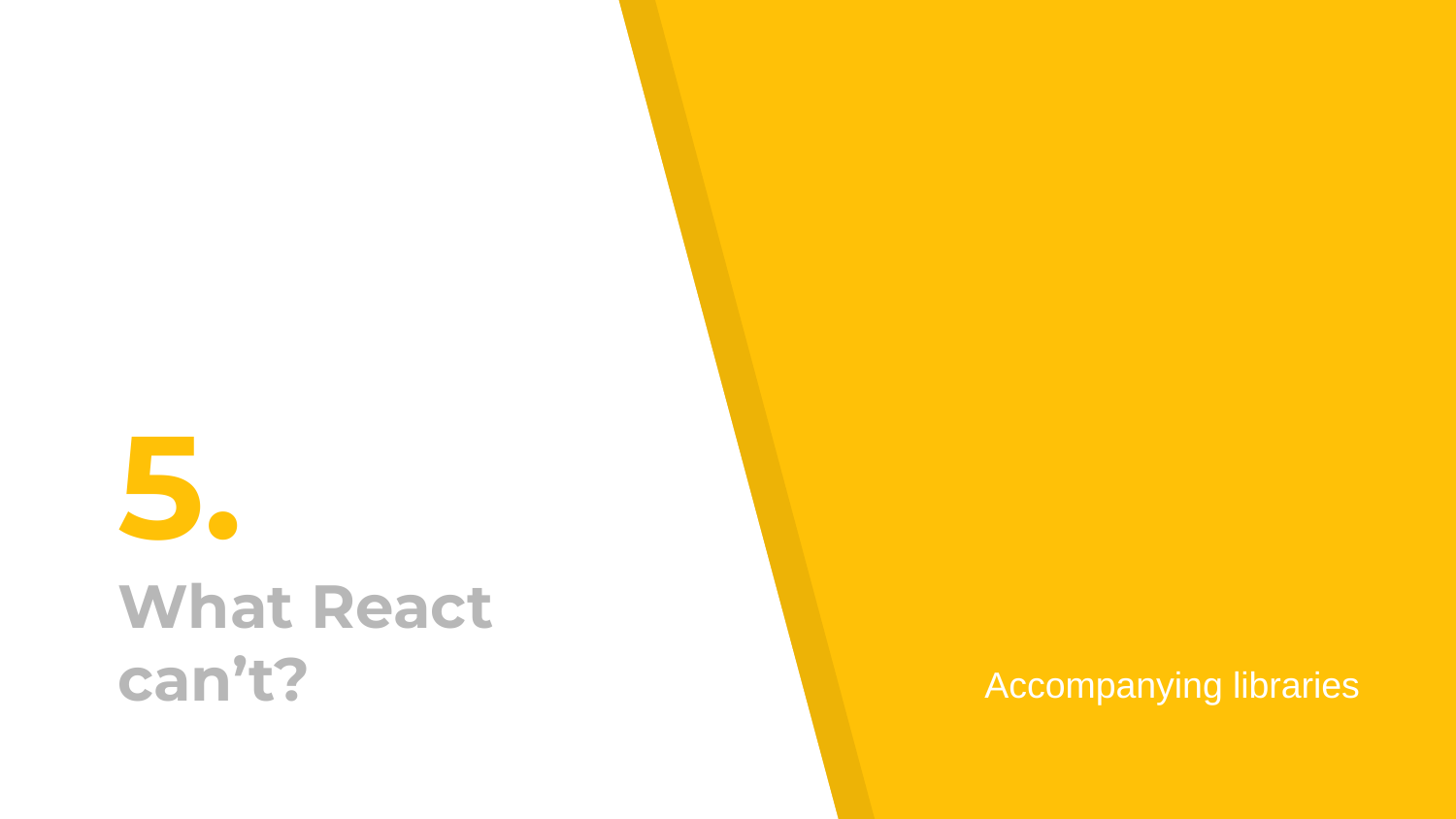

# 5.
What React can’t?
Accompanying libraries